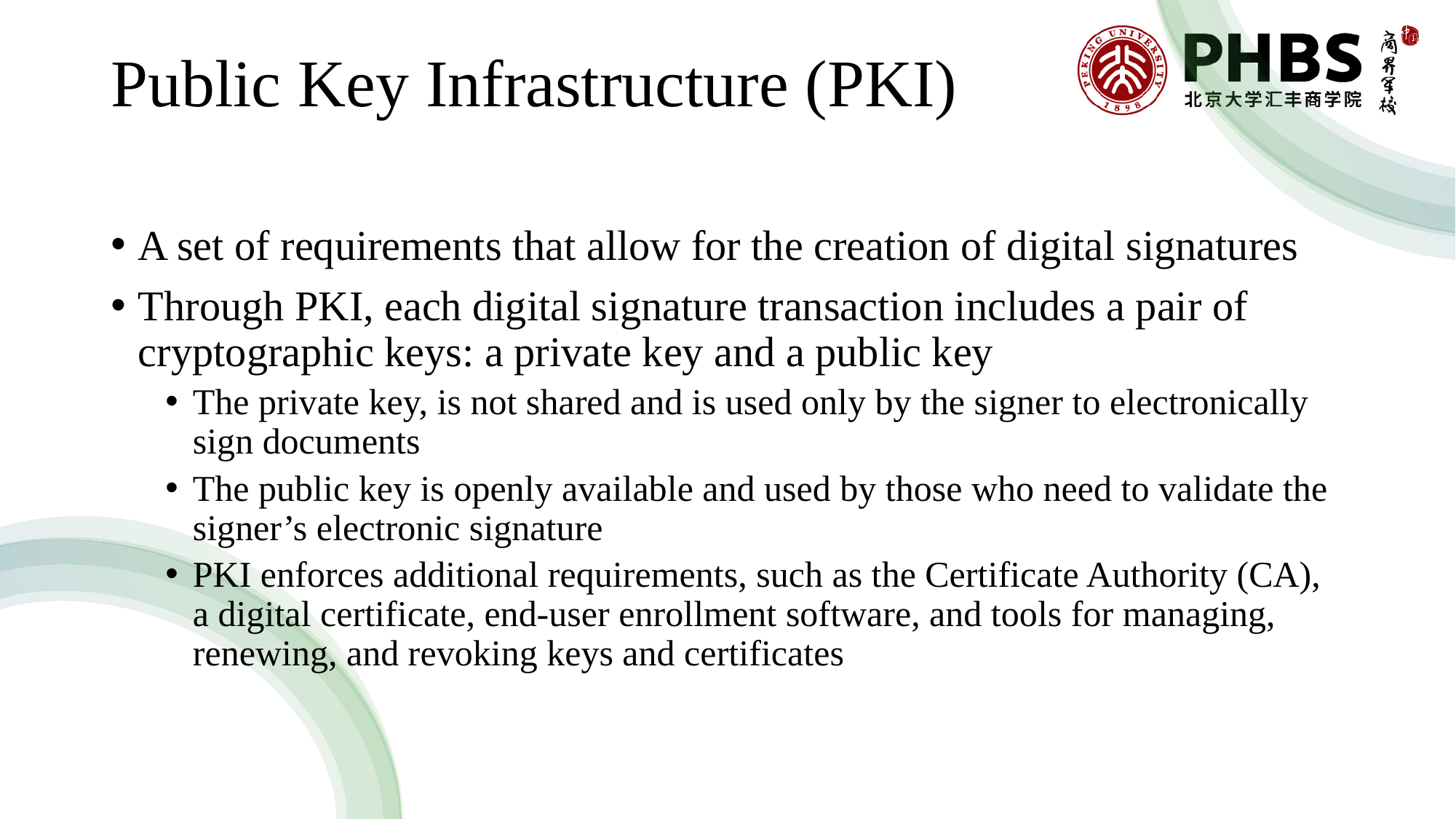

# Public Key Infrastructure (PKI)
A set of requirements that allow for the creation of digital signatures
Through PKI, each digital signature transaction includes a pair of cryptographic keys: a private key and a public key
The private key, is not shared and is used only by the signer to electronically sign documents
The public key is openly available and used by those who need to validate the signer’s electronic signature
PKI enforces additional requirements, such as the Certificate Authority (CA), a digital certificate, end-user enrollment software, and tools for managing, renewing, and revoking keys and certificates